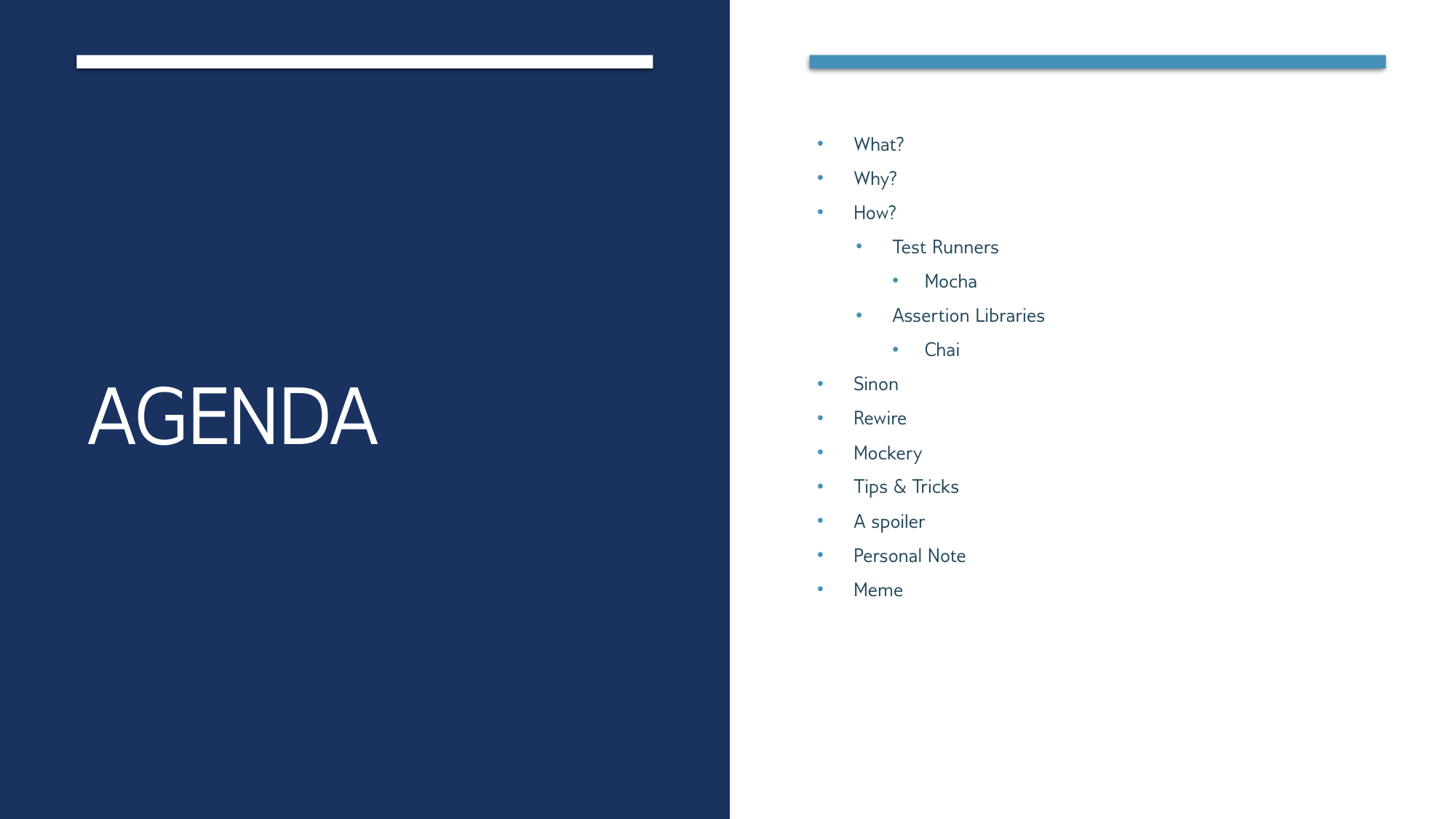

# Agenda
What?
Why?
How?
Test Runners
Mocha
Assertion Libraries
Chai
Sinon
Rewire
Mockery
Tips & Tricks
A spoiler
Personal Note
Meme